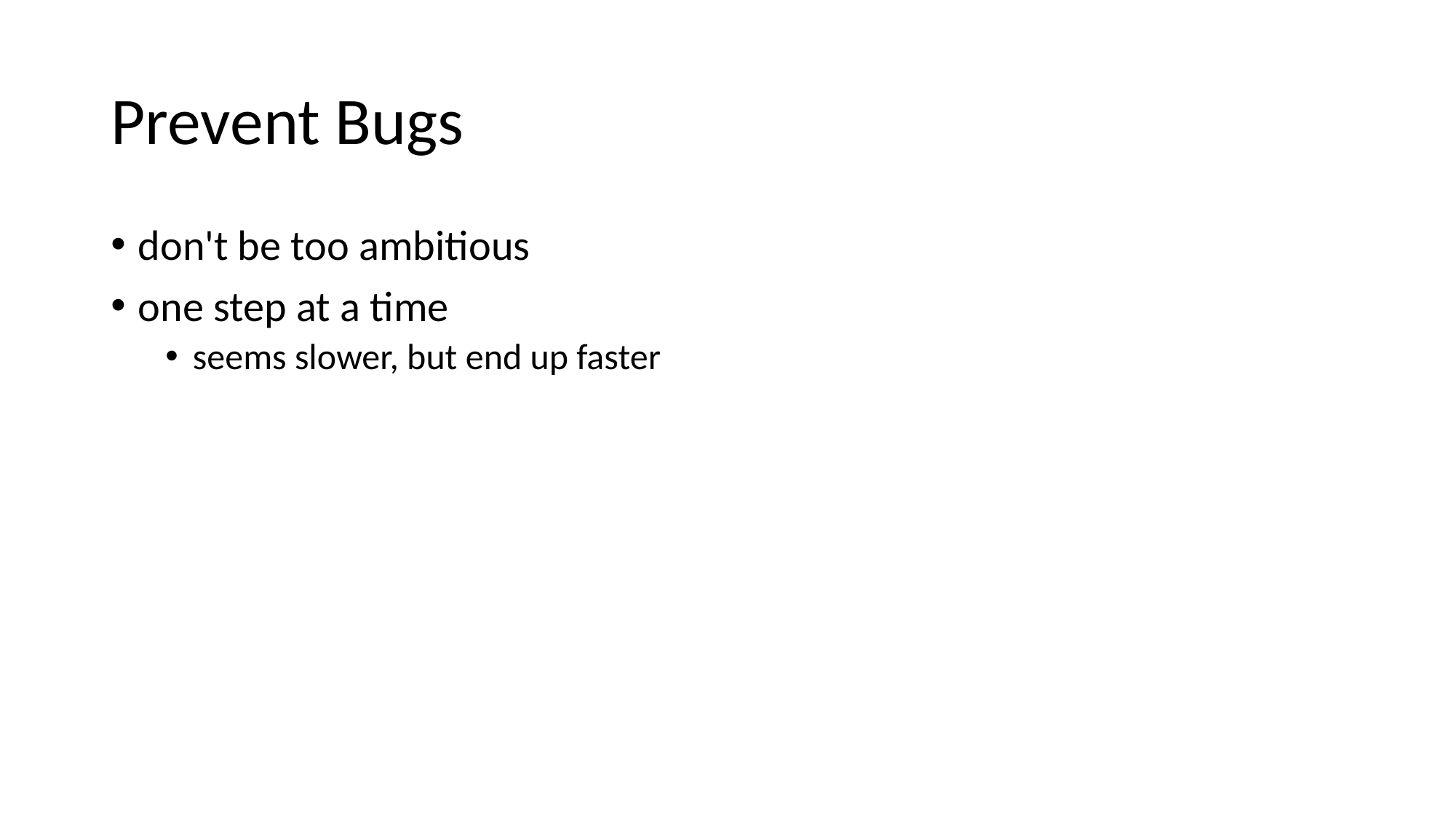

# Prevent Bugs
don't be too ambitious
one step at a time
seems slower, but end up faster